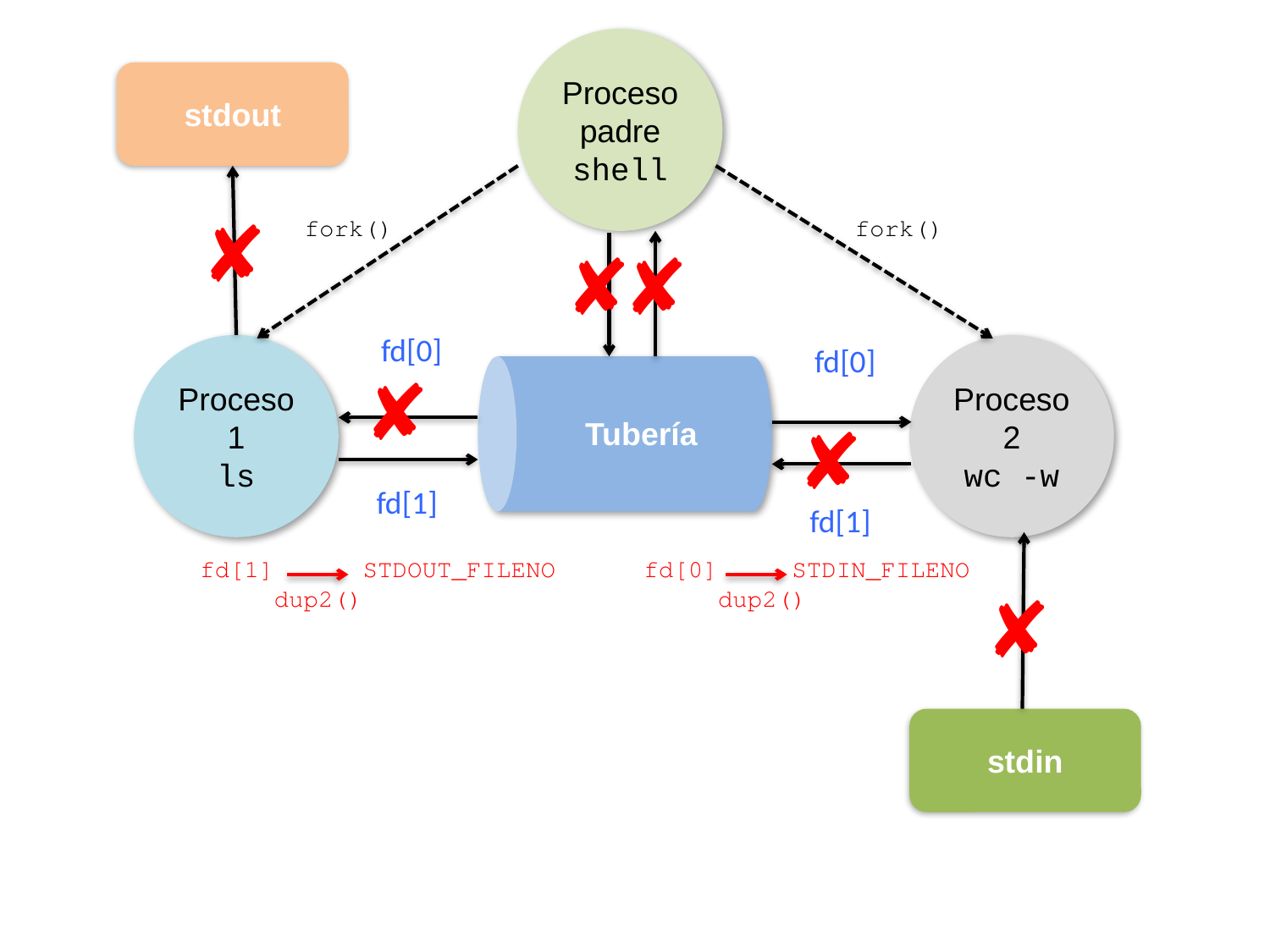

Proceso padre
shell

stdout
✘
fork()
fork()
✘
✘

fd[0]

Proceso 1
ls

fd[0]
Proceso 2
wc -w
✘
✘
Tubería

fd[1]
fd[1]
fd[1]      STDOUT_FILENO
     dup2()
fd[0]     STDIN_FILENO
     dup2()
✘
stdin